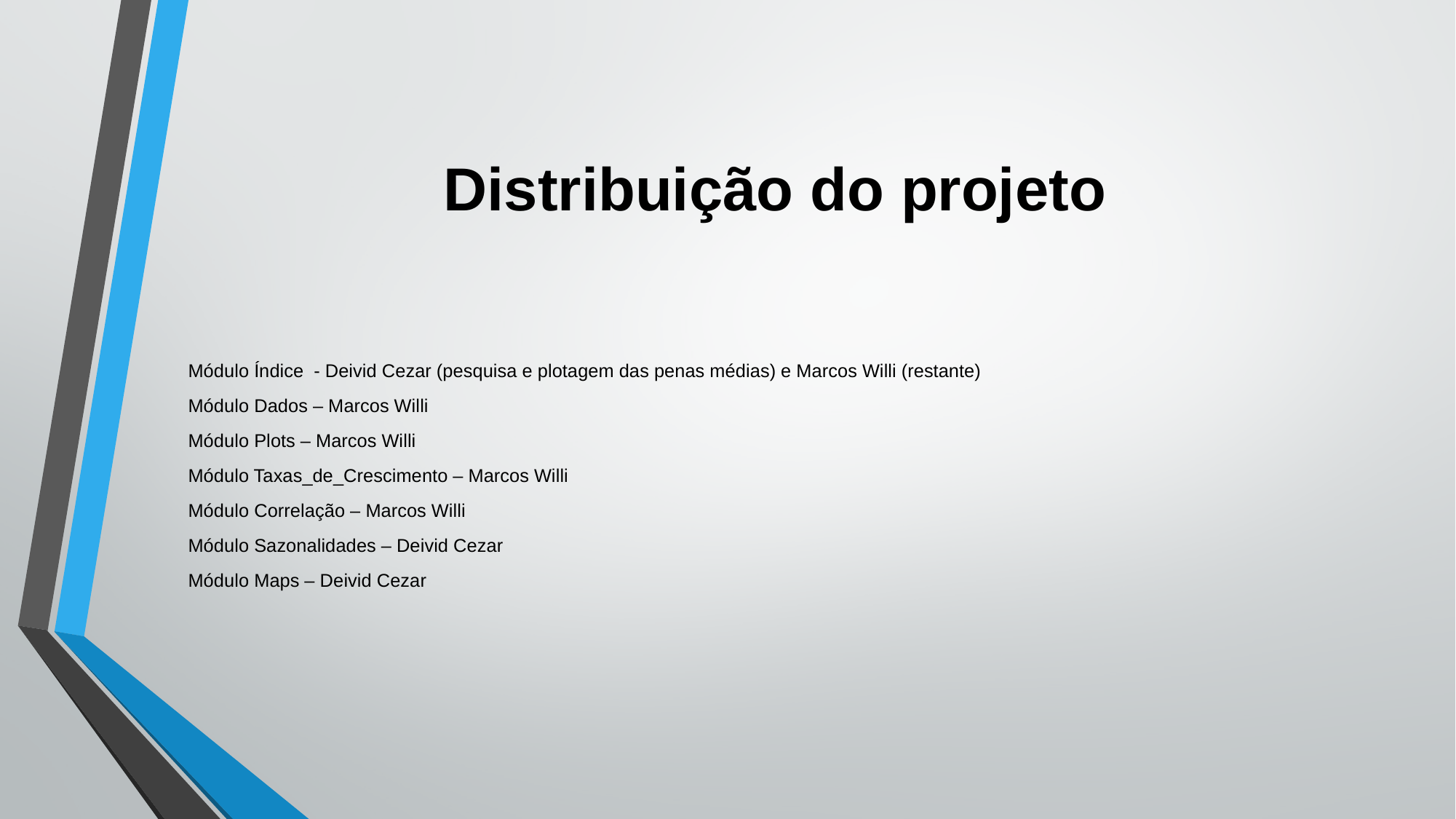

# Distribuição do projeto

Módulo Índice  - Deivid Cezar (pesquisa e plotagem das penas médias) e Marcos Willi (restante)
Módulo Dados – Marcos Willi
Módulo Plots – Marcos Willi
Módulo Taxas_de_Crescimento – Marcos Willi
Módulo Correlação – Marcos Willi
Módulo Sazonalidades – Deivid Cezar
Módulo Maps – Deivid Cezar